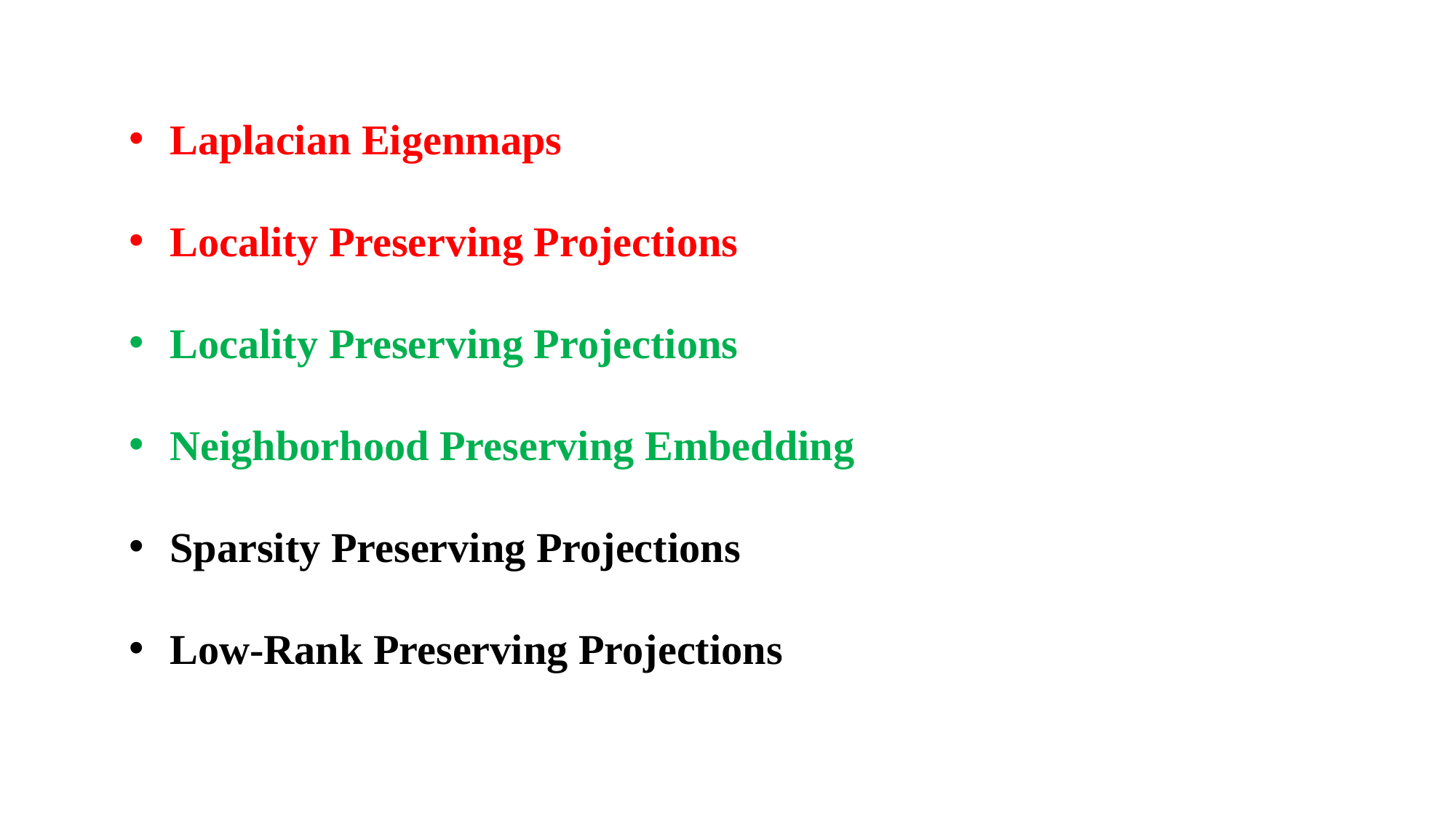

Laplacian Eigenmaps
Locality Preserving Projections
Locality Preserving Projections
Neighborhood Preserving Embedding
Sparsity Preserving Projections
Low-Rank Preserving Projections